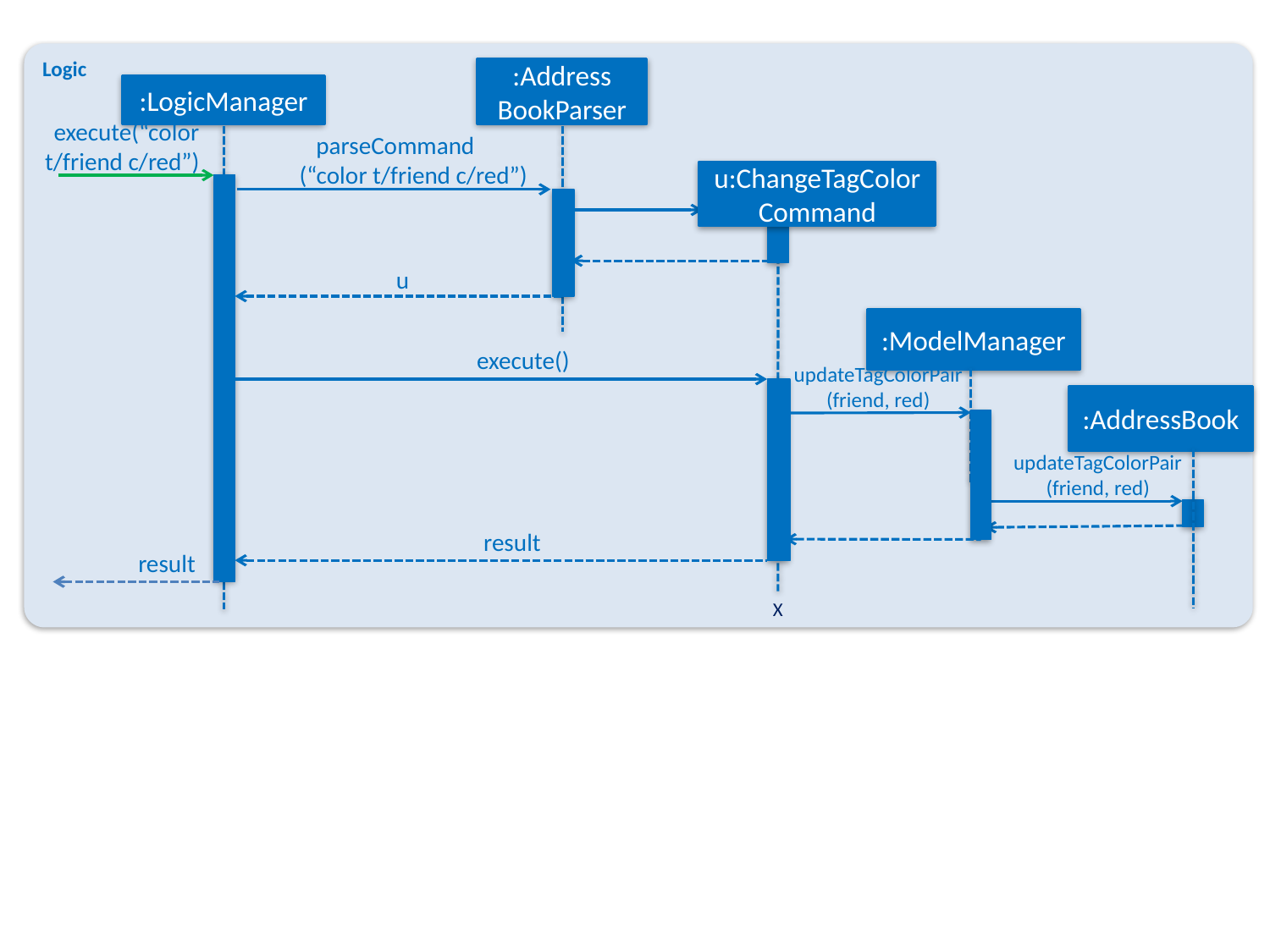

Logic
:Address
BookParser
:LogicManager
execute(“color t/friend c/red”)
parseCommand
(“color t/friend c/red”)
u:ChangeTagColor
Command

u
:ModelManager
execute()
updateTagColorPair
(friend, red)

:AddressBook

updateTagColorPair
(friend, red)

result
result
X